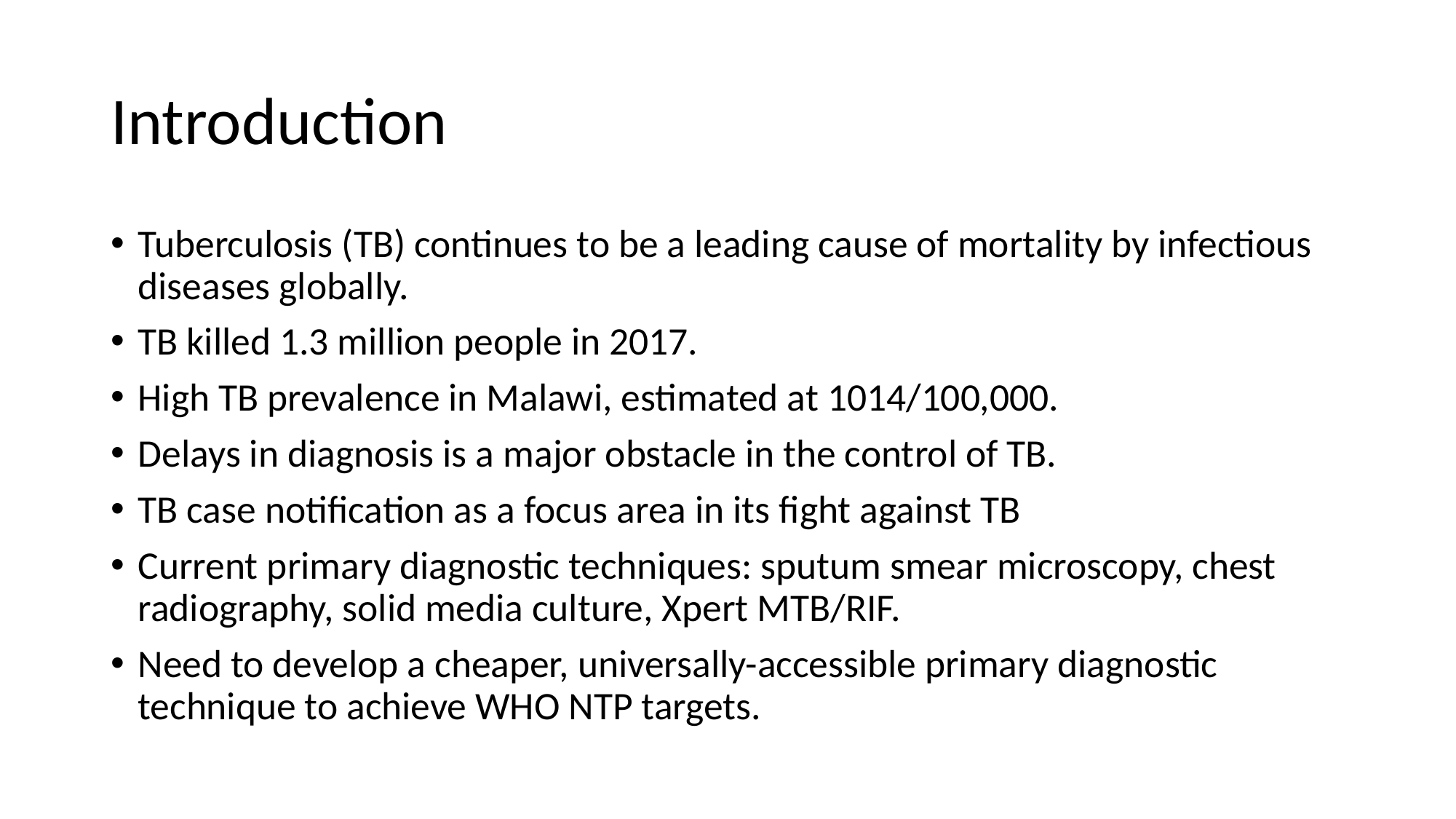

# Introduction
Tuberculosis (TB) continues to be a leading cause of mortality by infectious diseases globally.
TB killed 1.3 million people in 2017.
High TB prevalence in Malawi, estimated at 1014/100,000.
Delays in diagnosis is a major obstacle in the control of TB.
TB case notification as a focus area in its fight against TB
Current primary diagnostic techniques: sputum smear microscopy, chest radiography, solid media culture, Xpert MTB/RIF.
Need to develop a cheaper, universally-accessible primary diagnostic technique to achieve WHO NTP targets.